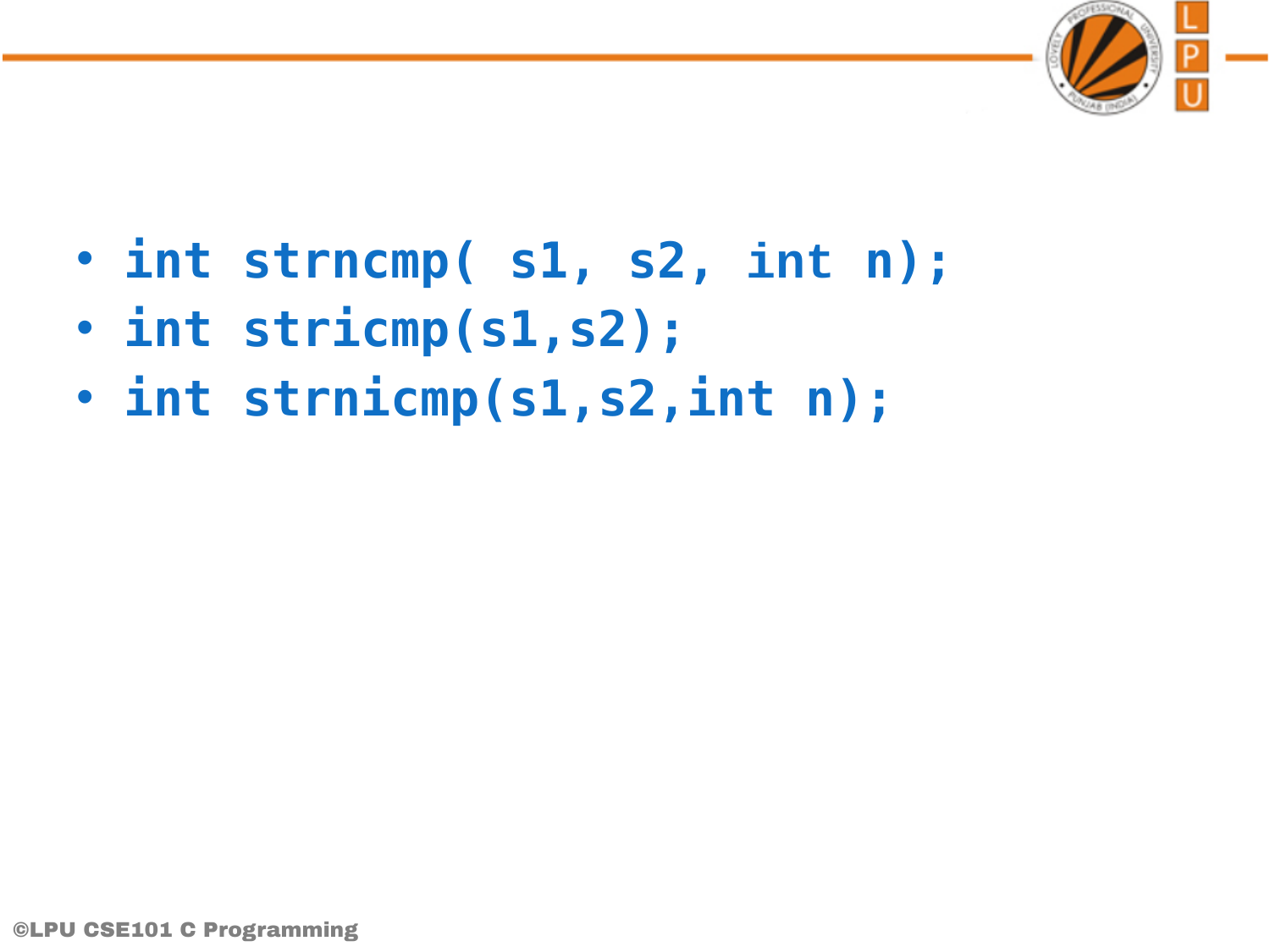

#
int strncmp( s1, s2, int n);
int stricmp(s1,s2);
int strnicmp(s1,s2,int n);